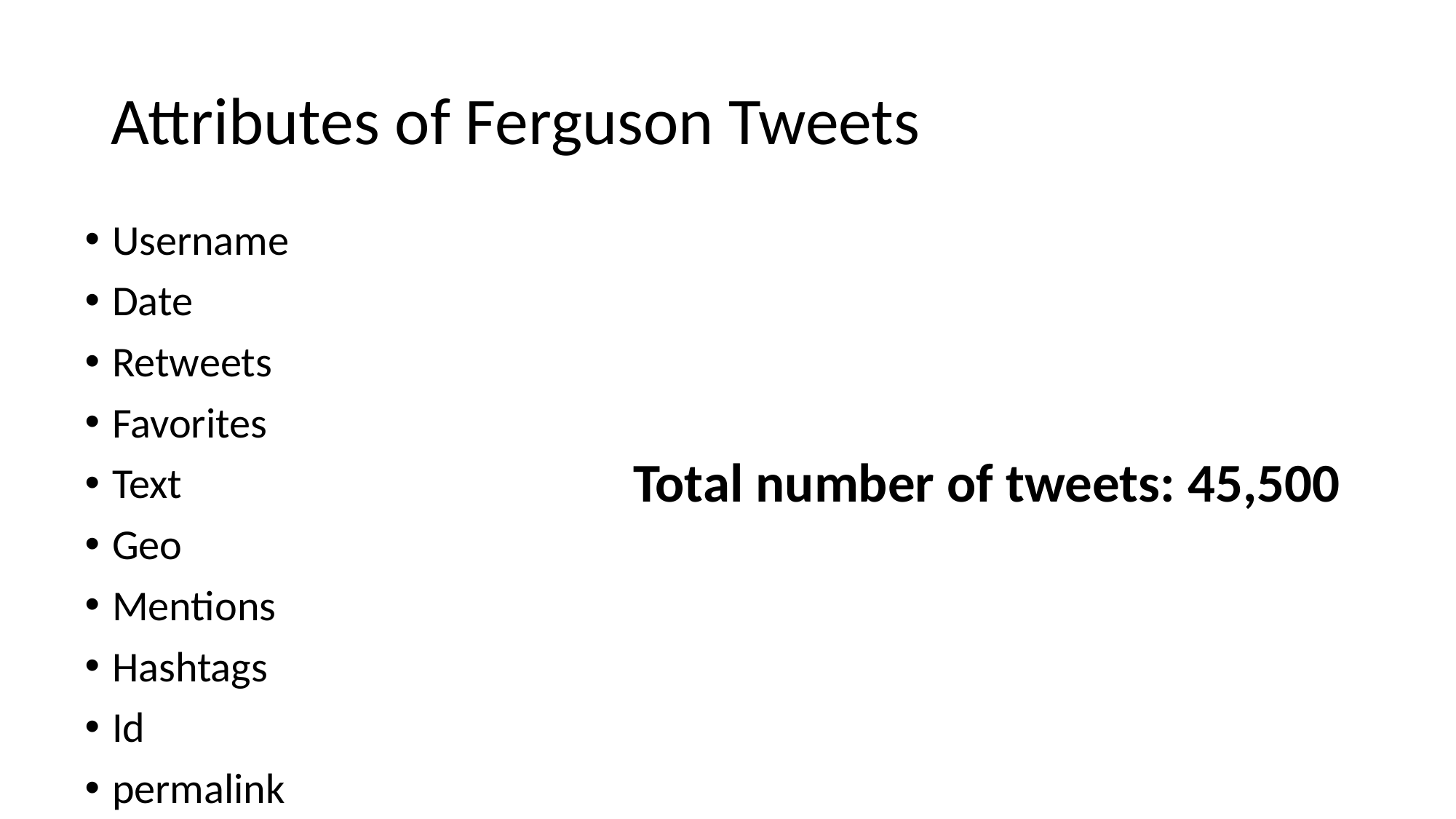

# Attributes of Ferguson Tweets
Username
Date
Retweets
Favorites
Text
Geo
Mentions
Hashtags
Id
permalink
Total number of tweets: 45,500